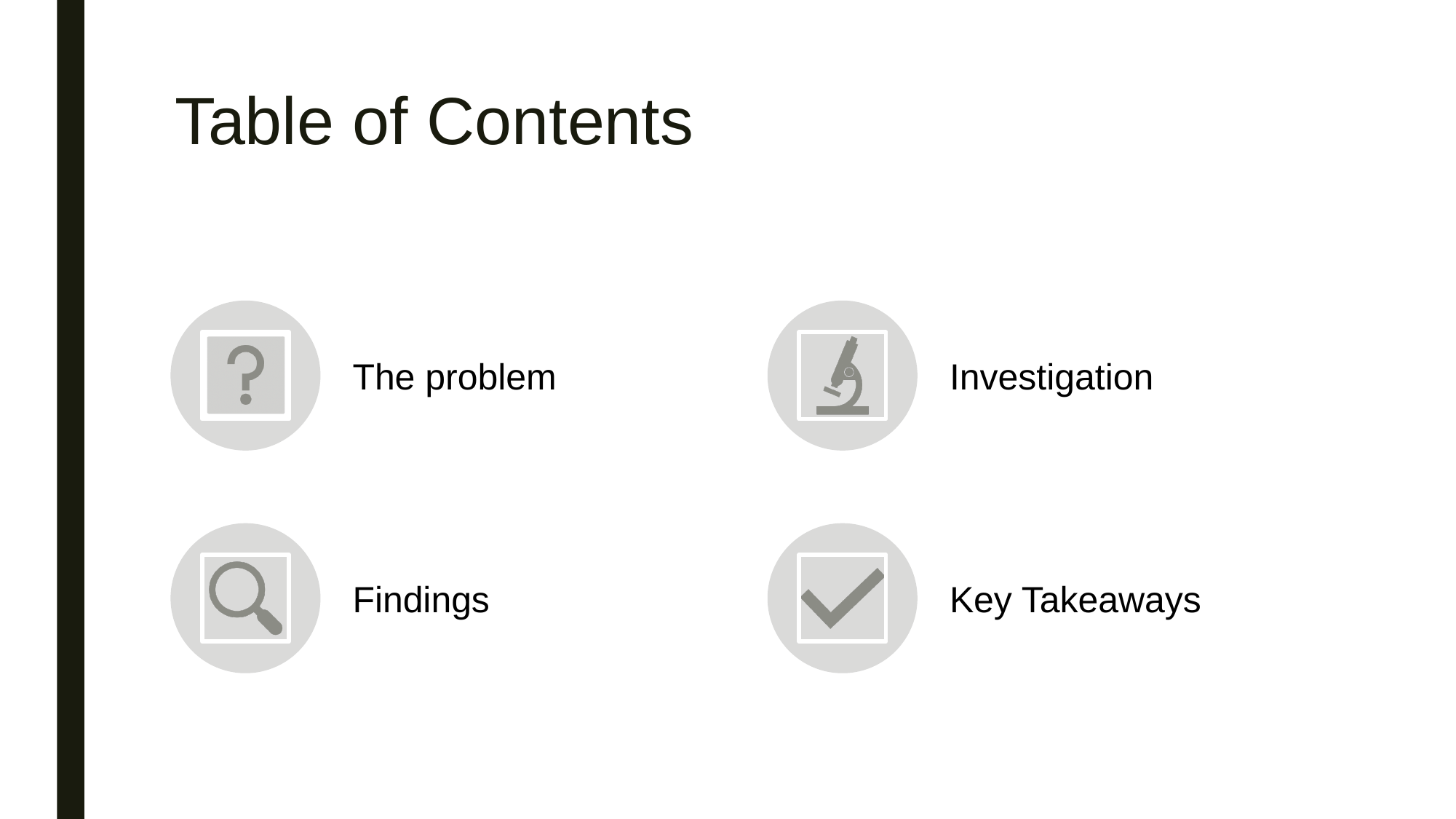

# Table of Contents
The problem
Investigation
Findings
Key Takeaways